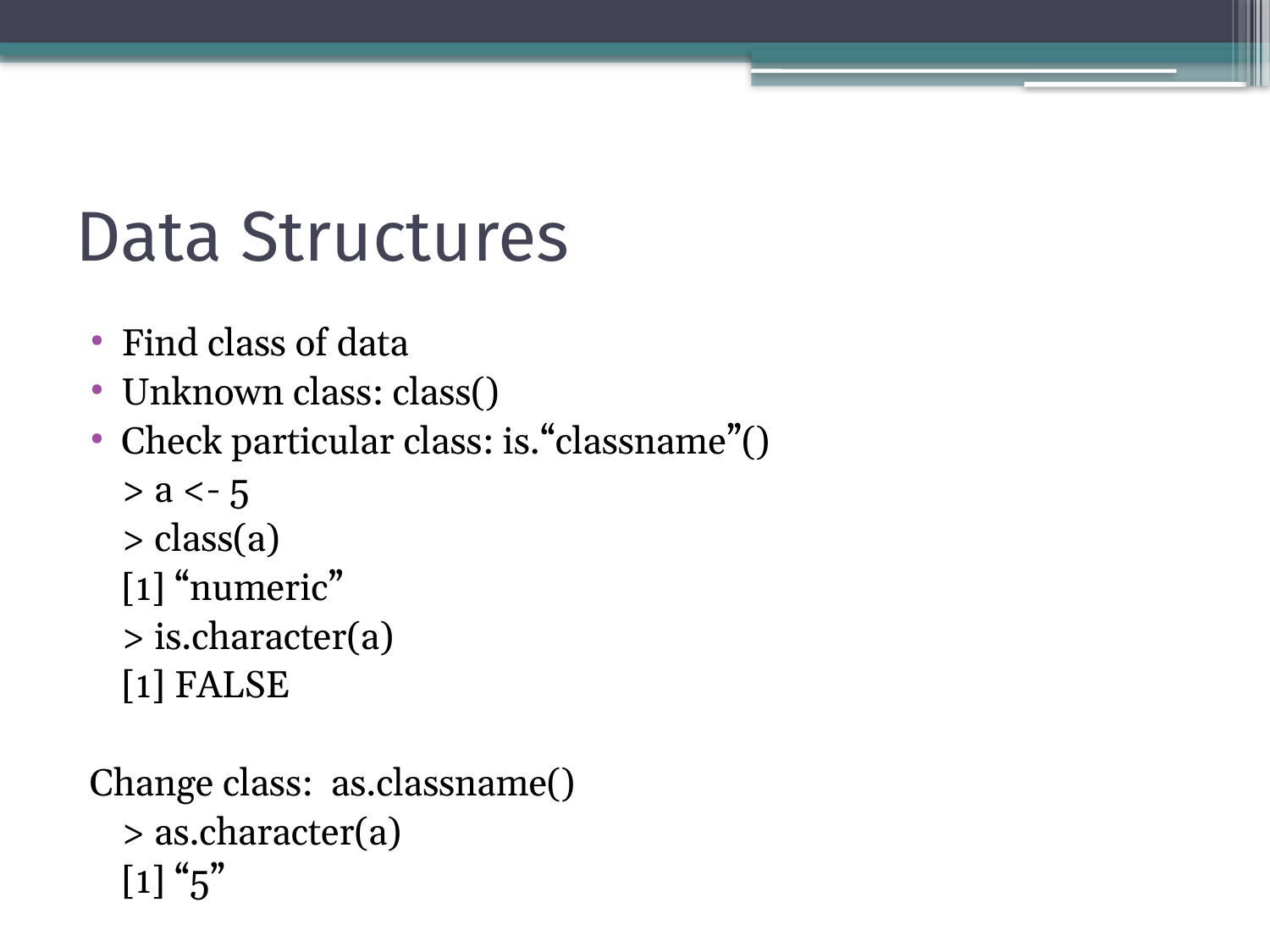

# Data Structures
Find class of data
Unknown class: class()
Check particular class: is.“classname”()
		> a <- 5
		> class(a)
		[1] “numeric”
		> is.character(a)
		[1] FALSE

Change class:  as.classname()
		> as.character(a)
		[1] “5”